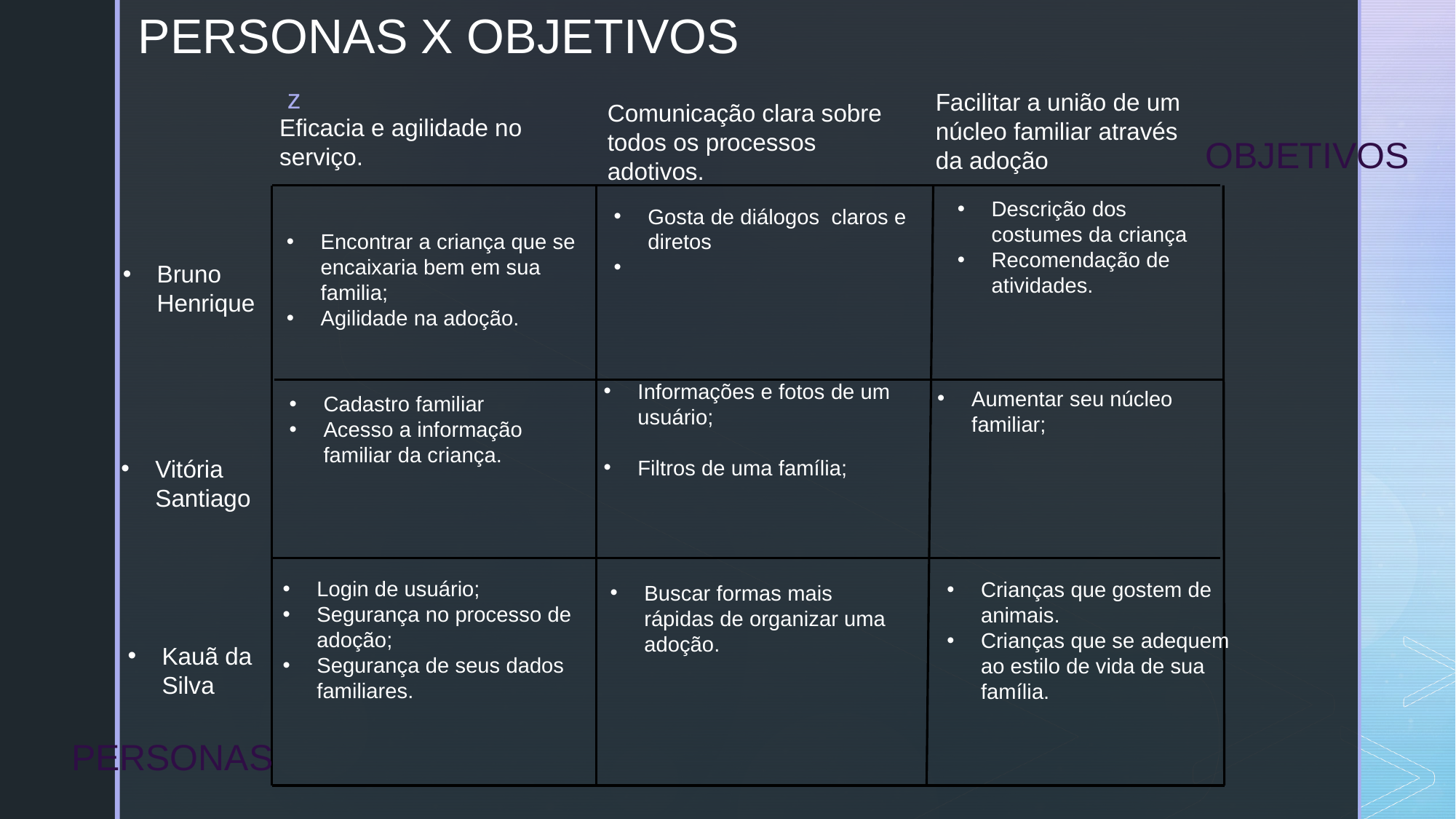

PERSONAS X OBJETIVOS
Facilitar a união de um núcleo familiar através da adoção
Comunicação clara sobre todos os processos adotivos.
Eficacia e agilidade no serviço.
OBJETIVOS
Descrição dos costumes da criança
Recomendação de atividades.

Encontrar a criança que se encaixaria bem em sua familia;
Agilidade na adoção.
Gosta de diálogos  claros e diretos

Bruno Henrique
Informações e fotos de um usuário;

Filtros de uma família;

Aumentar seu núcleo familiar;

Cadastro familiar
Acesso a informação familiar da criança.
Vitória Santiago
Login de usuário;
Segurança no processo de adoção;
Segurança de seus dados familiares.
Crianças que gostem de animais.
Crianças que se adequem ao estilo de vida de sua família.
Buscar formas mais rápidas de organizar uma adoção.
Kauã da Silva
PERSONAS